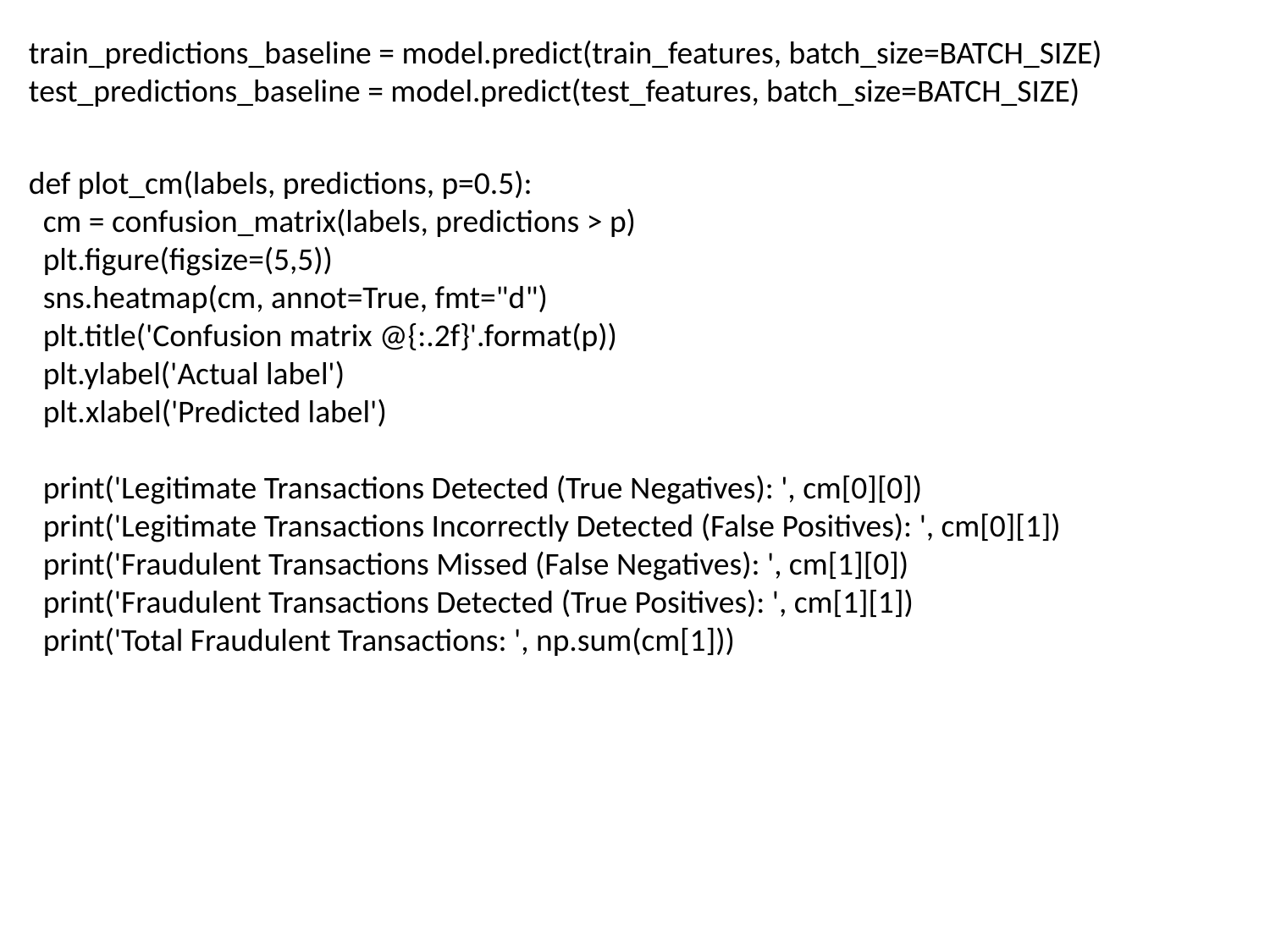

train_predictions_baseline = model.predict(train_features, batch_size=BATCH_SIZE)
test_predictions_baseline = model.predict(test_features, batch_size=BATCH_SIZE)
def plot_cm(labels, predictions, p=0.5):
  cm = confusion_matrix(labels, predictions > p)
  plt.figure(figsize=(5,5))
  sns.heatmap(cm, annot=True, fmt="d")
  plt.title('Confusion matrix @{:.2f}'.format(p))
  plt.ylabel('Actual label')
  plt.xlabel('Predicted label')
  print('Legitimate Transactions Detected (True Negatives): ', cm[0][0])
  print('Legitimate Transactions Incorrectly Detected (False Positives): ', cm[0][1])
  print('Fraudulent Transactions Missed (False Negatives): ', cm[1][0])
  print('Fraudulent Transactions Detected (True Positives): ', cm[1][1])
  print('Total Fraudulent Transactions: ', np.sum(cm[1]))